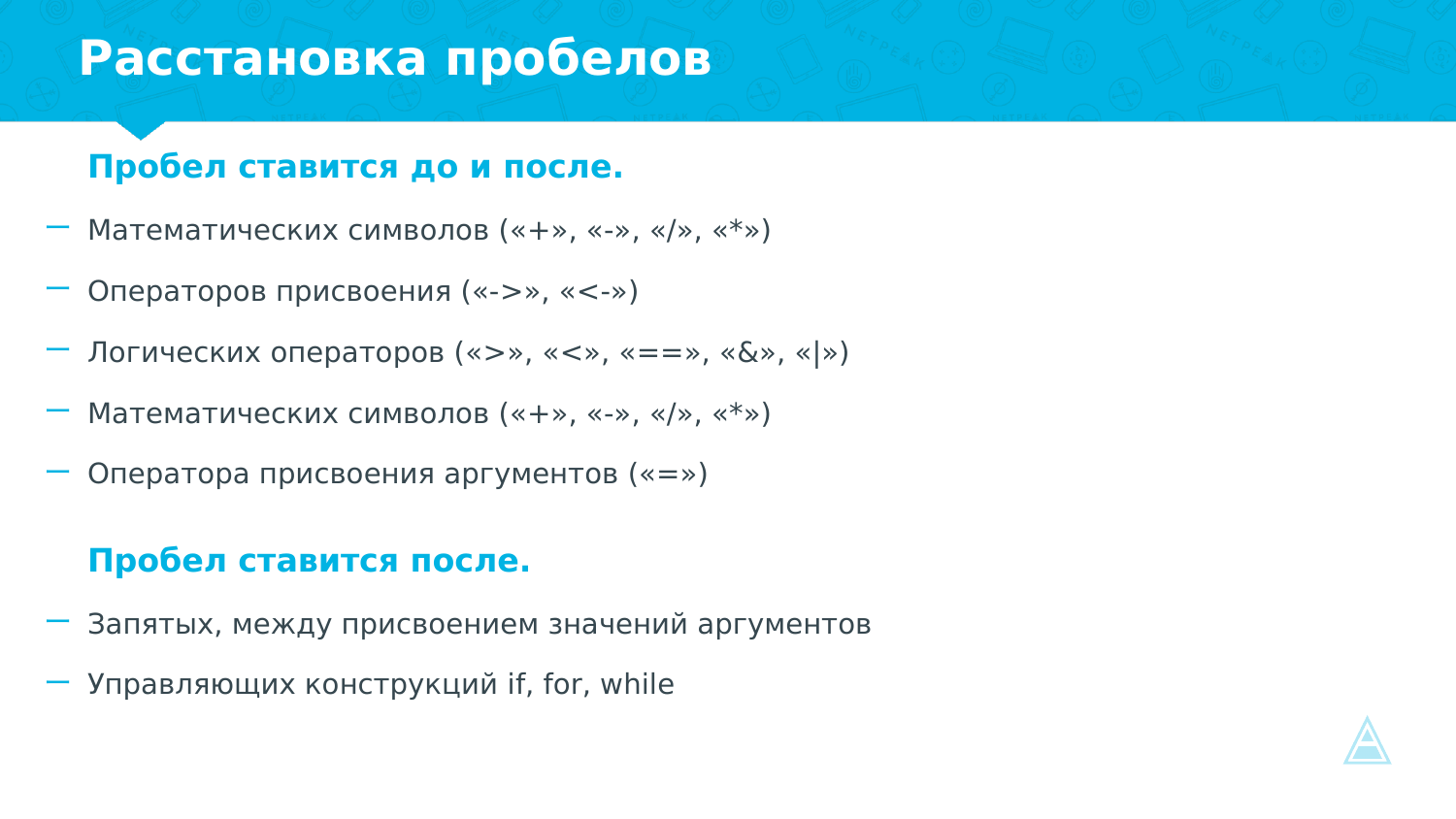

Расстановка пробелов
Пробел ставится до и после.
Математических символов («+», «-», «/», «*»)
Операторов присвоения («->», «<-»)
Логических операторов («>», «<», «==», «&», «|»)
Математических символов («+», «-», «/», «*»)
Оператора присвоения аргументов («=»)

Пробел ставится после.
Запятых, между присвоением значений аргументов
Управляющих конструкций if, for, while